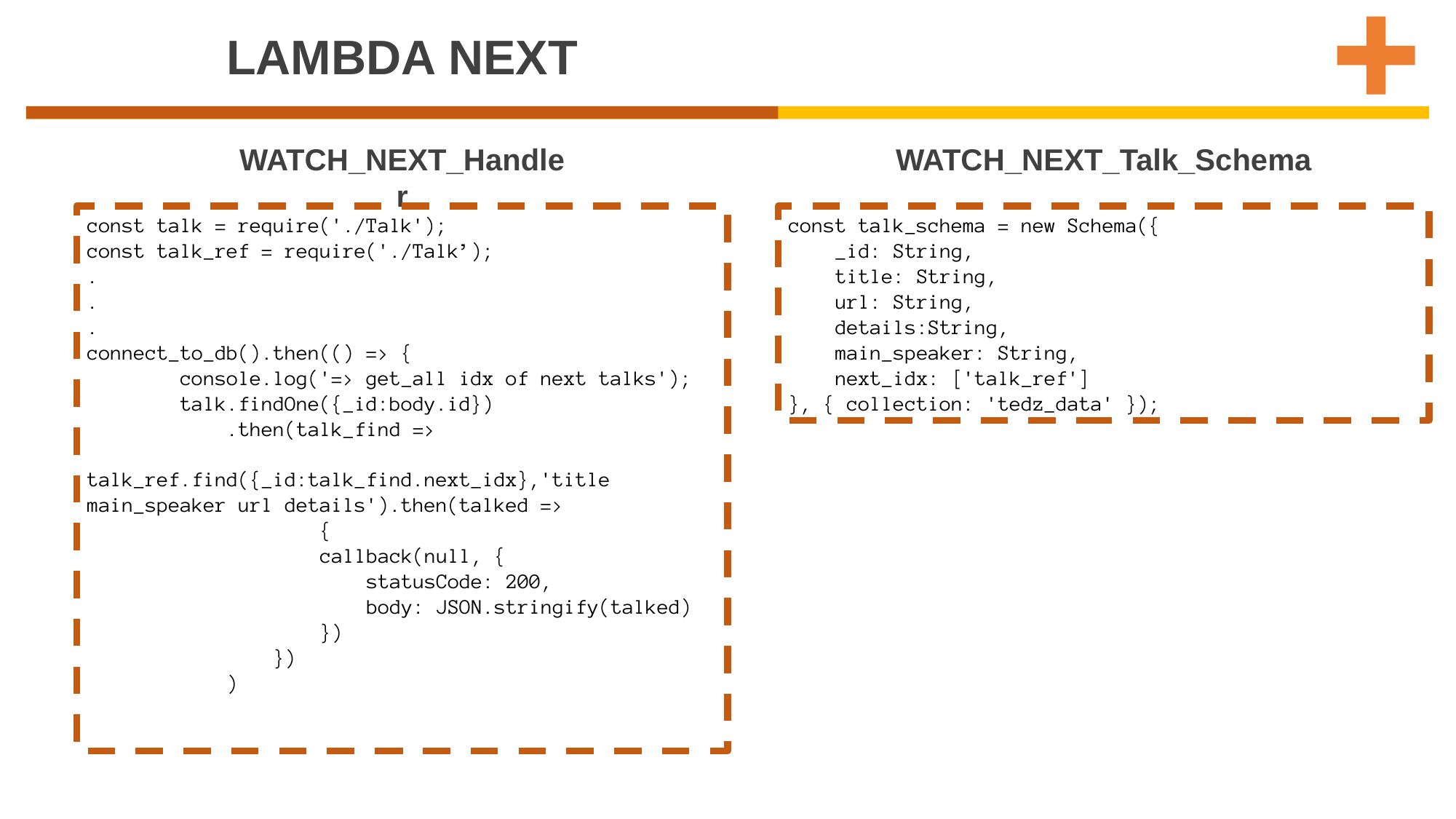

LAMBDA NEXT

WATCH_NEXT_Handler
WATCH_NEXT_Talk_Schema
const talk = require('./Talk');
const talk_ref = require('./Talk’);
.
.
.
connect_to_db().then(() => {
        console.log('=> get_all idx of next talks');
        talk.findOne({_id:body.id})
            .then(talk_find =>
                    talk_ref.find({_id:talk_find.next_idx},'title main_speaker url details').then(talked =>
                    {
                    callback(null, {
                        statusCode: 200,
                        body: JSON.stringify(talked)
                    })
                })
            )

const talk_schema = new Schema({
    _id: String,
    title: String,
    url: String,
    details:String,
    main_speaker: String,
    next_idx: ['talk_ref']
}, { collection: 'tedz_data' });